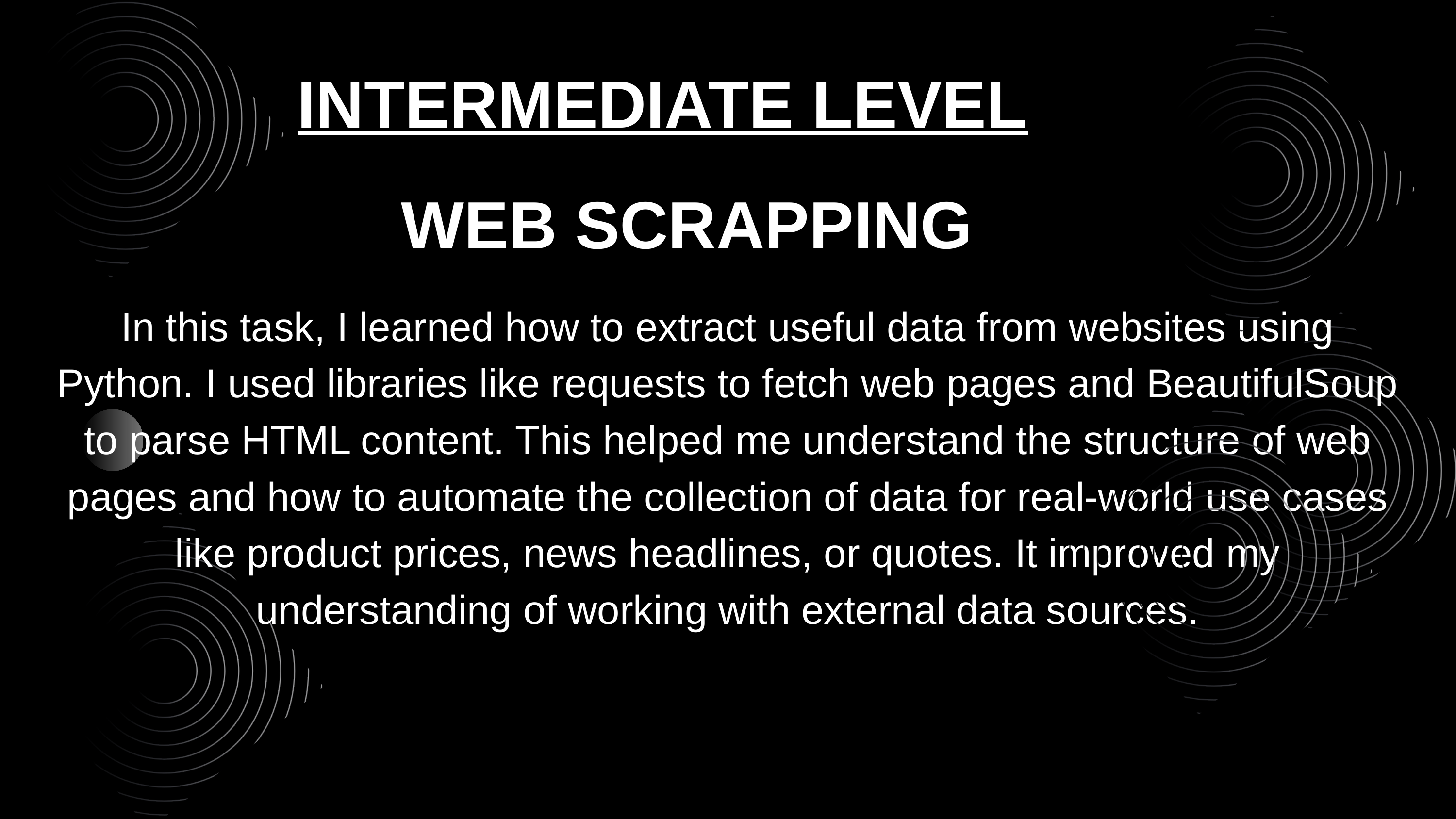

INTERMEDIATE LEVEL

WEB SCRAPPING
In this task, I learned how to extract useful data from websites using Python. I used libraries like requests to fetch web pages and BeautifulSoup to parse HTML content. This helped me understand the structure of web pages and how to automate the collection of data for real-world use cases like product prices, news headlines, or quotes. It improved my understanding of working with external data sources.